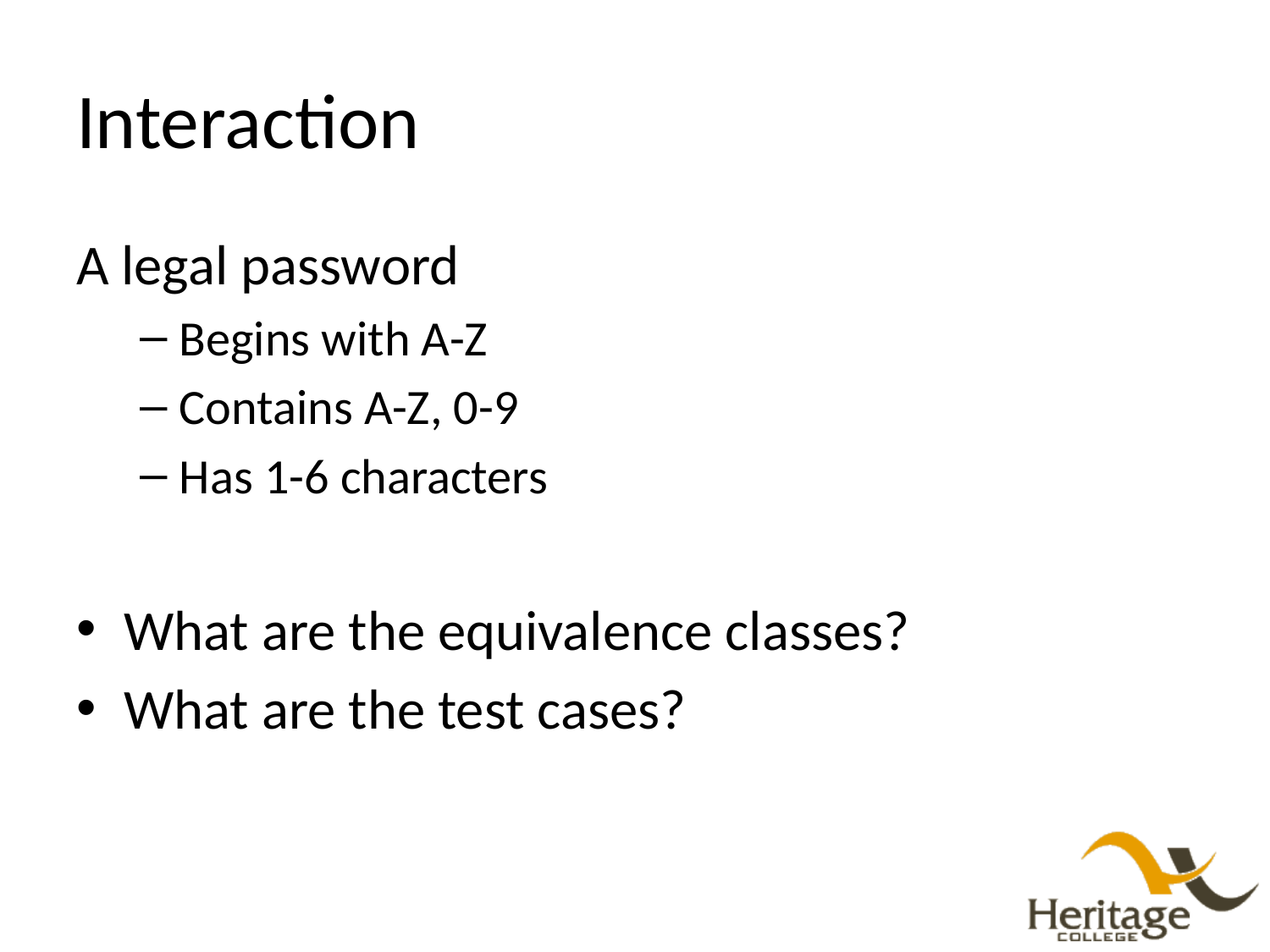

# Interaction
A legal password
Begins with A-Z
Contains A-Z, 0-9
Has 1-6 characters

What are the equivalence classes?
What are the test cases?